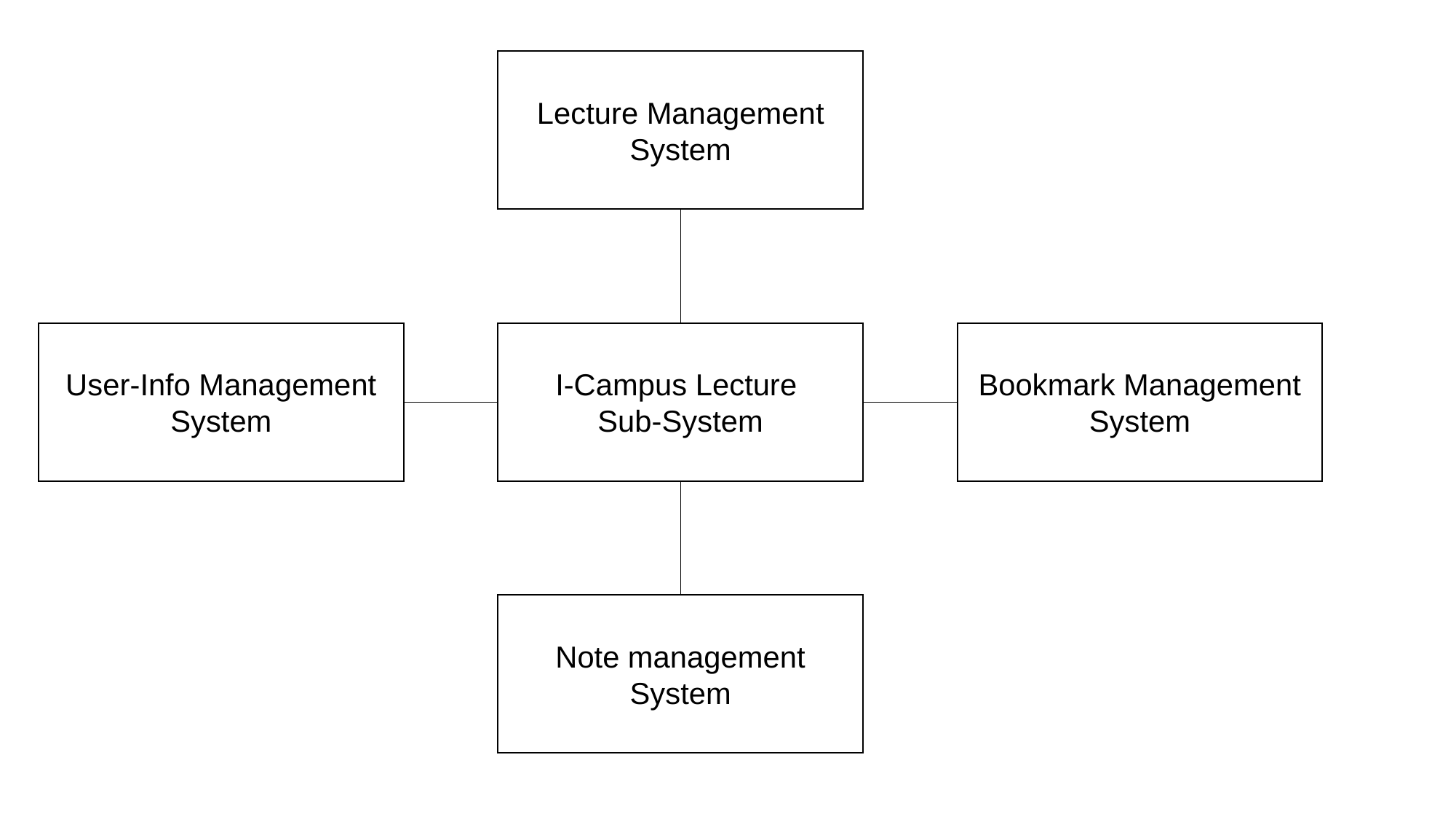

Lecture Management
System
User-Info Management
System
I-Campus Lecture
Sub-System
Bookmark Management
System
Note management
System